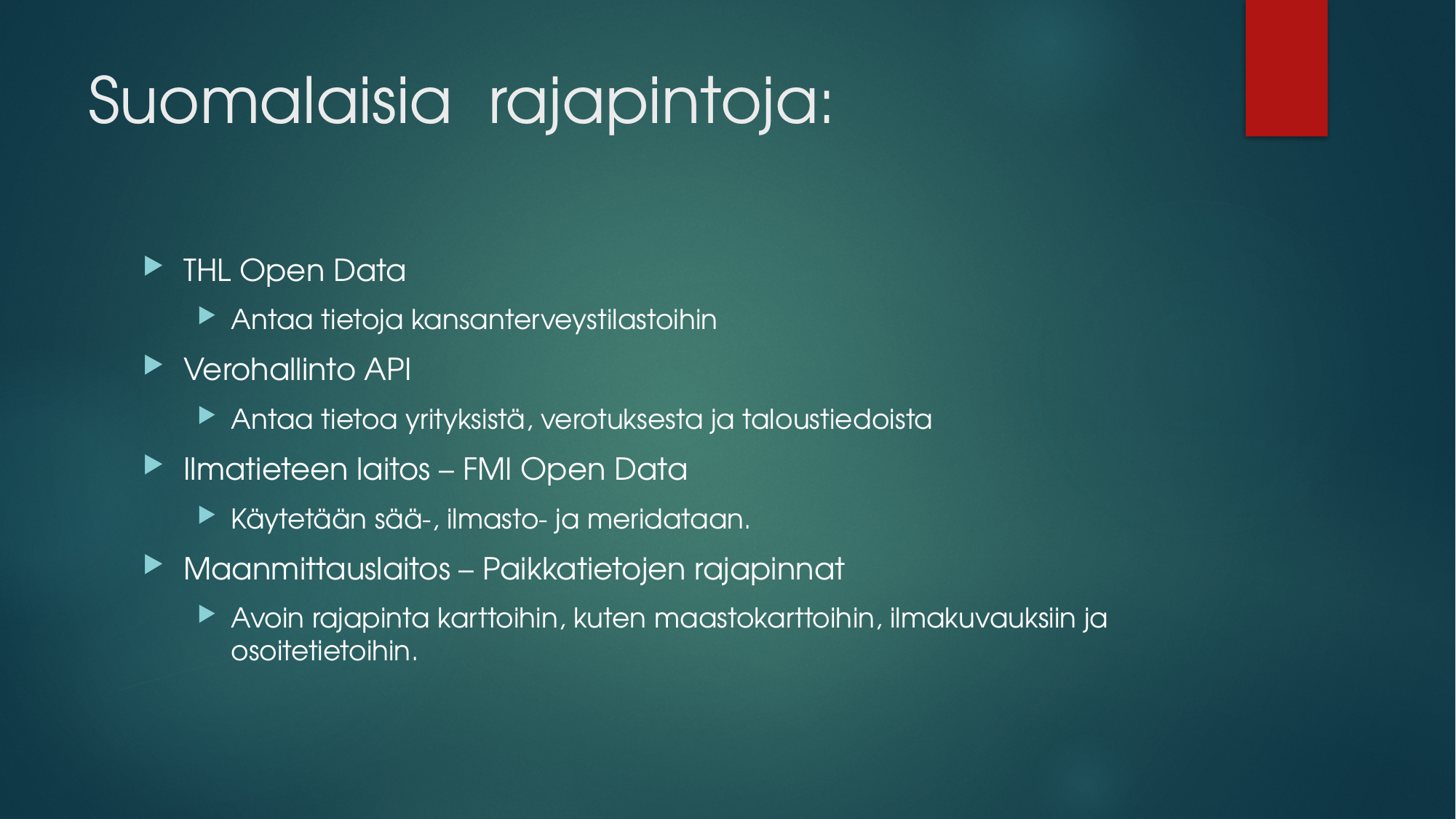

# Suomalaisia  rajapintoja:
THL Open Data
Antaa tietoja kansanterveystilastoihin
Verohallinto API
Antaa tietoa yrityksistä, verotuksesta ja taloustiedoista
Ilmatieteen laitos – FMI Open Data
Käytetään sää-, ilmasto- ja meridataan.
Maanmittauslaitos – Paikkatietojen rajapinnat
Avoin rajapinta karttoihin, kuten maastokarttoihin, ilmakuvauksiin ja osoitetietoihin.